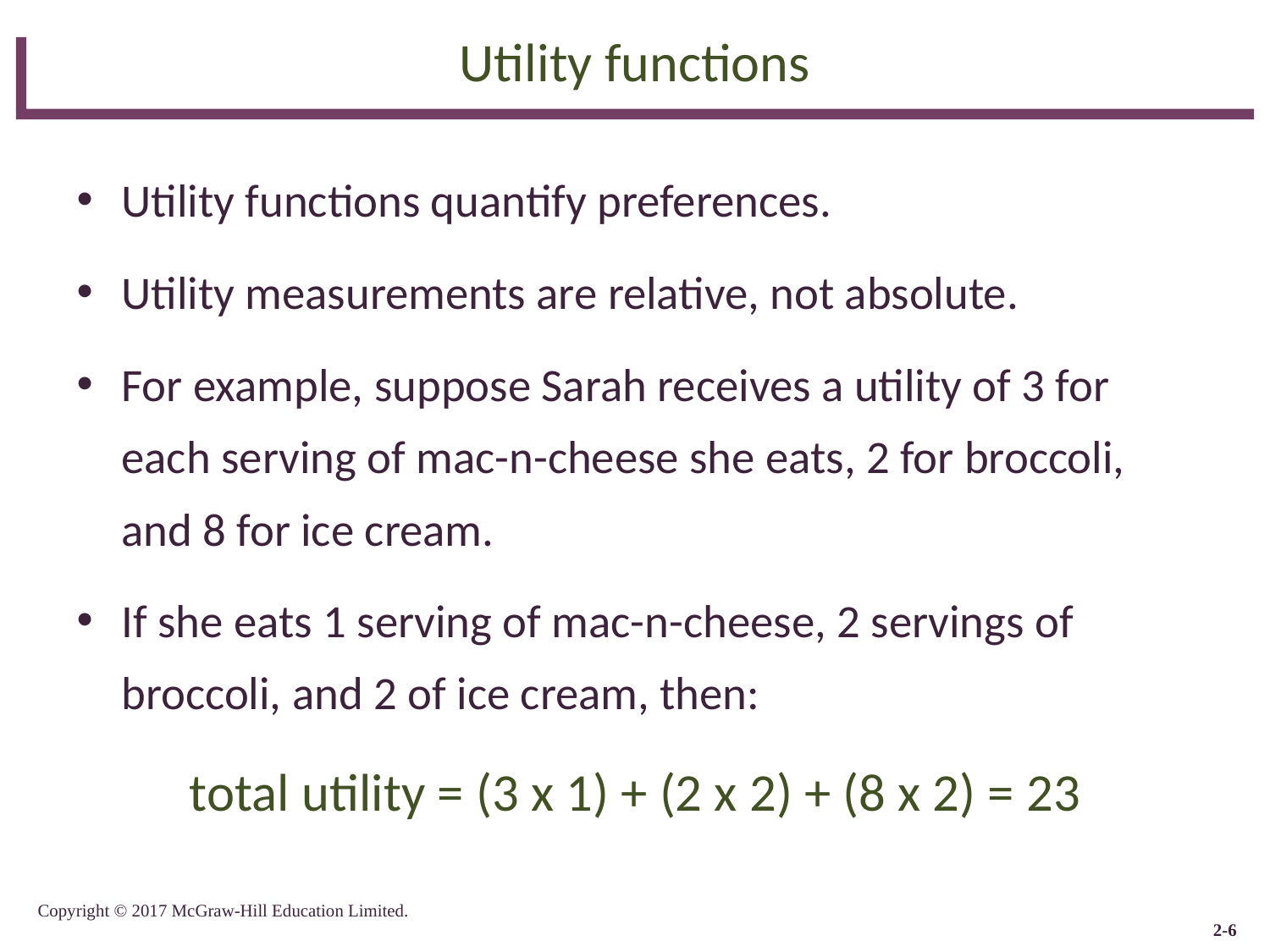

# Utility functions
Utility functions quantify preferences.
Utility measurements are relative, not absolute.
For example, suppose Sarah receives a utility of 3 for each serving of mac-n-cheese she eats, 2 for broccoli, and 8 for ice cream.
If she eats 1 serving of mac-n-cheese, 2 servings of broccoli, and 2 of ice cream, then:
total utility = (3 x 1) + (2 x 2) + (8 x 2) = 23